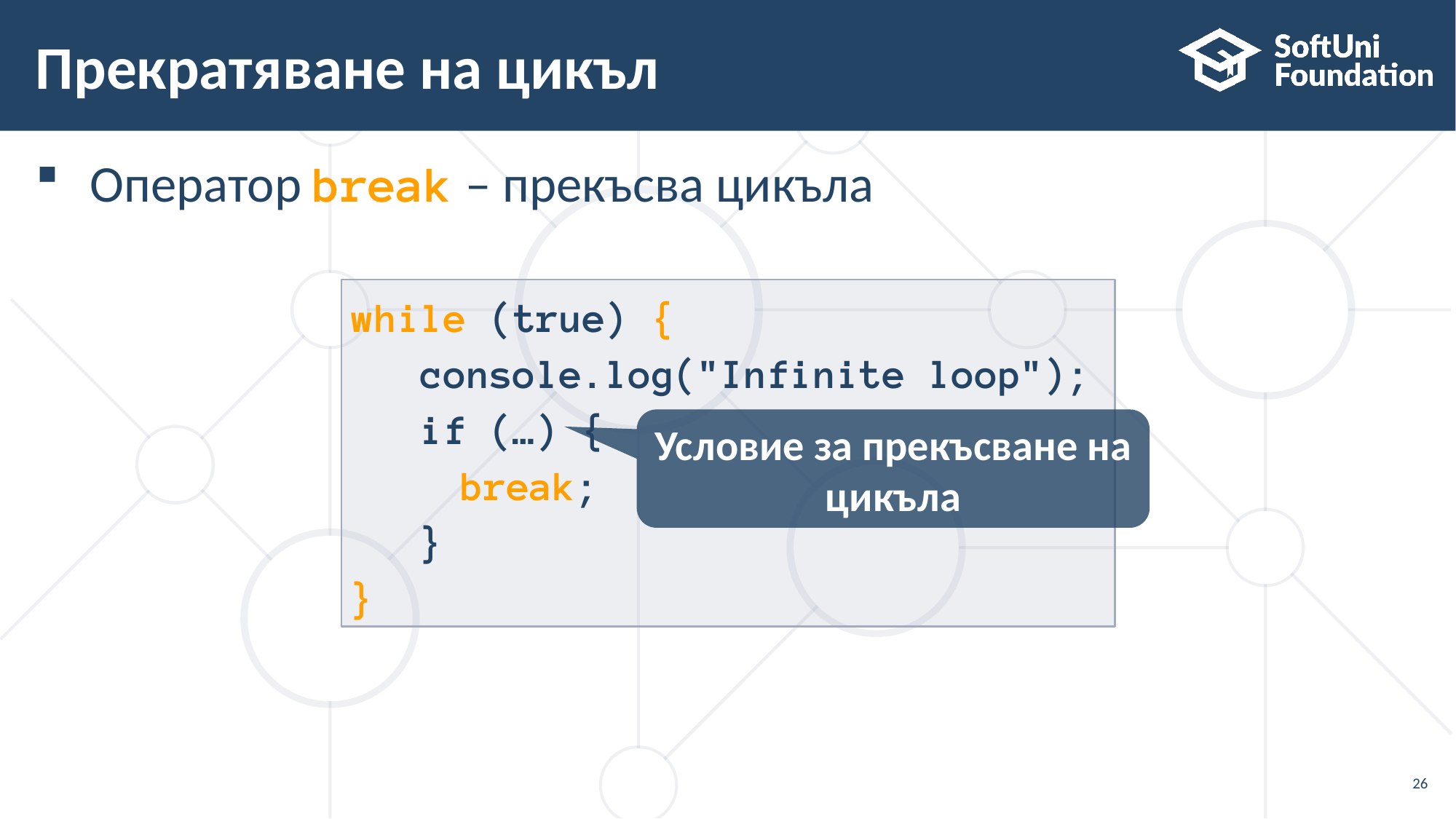

# Прекратяване на цикъл
Оператор break – прекъсва цикъла
while (true) {
   console.log("Infinite loop");
   if (…) {
	break;
   }
}
Условие за прекъсване на цикъла
26